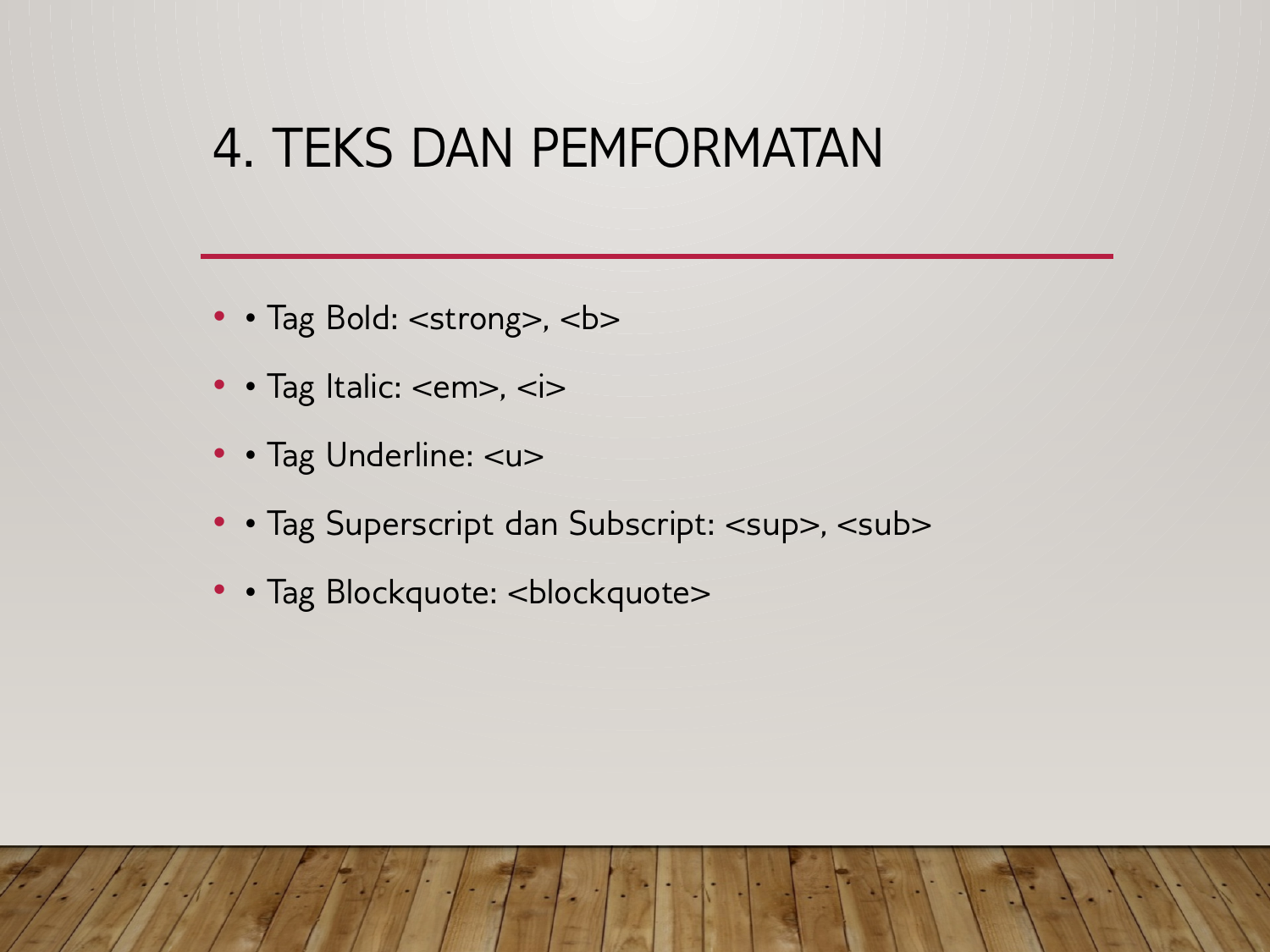

# 4. Teks dan Pemformatan
• Tag Bold: <strong>, <b>
• Tag Italic: <em>, <i>
• Tag Underline: <u>
• Tag Superscript dan Subscript: <sup>, <sub>
• Tag Blockquote: <blockquote>